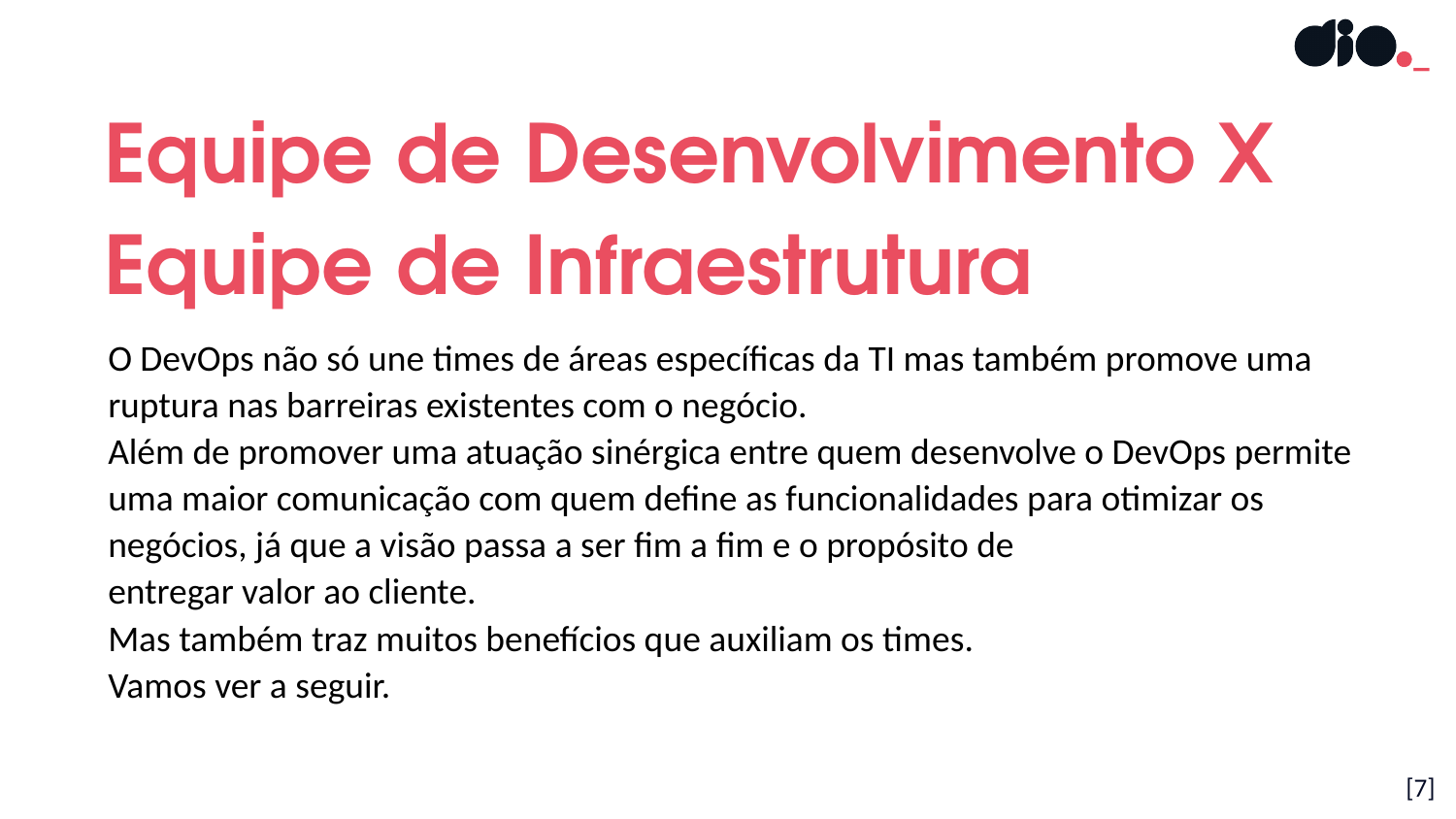

Equipe de Desenvolvimento X Equipe de Infraestrutura
O DevOps não só une times de áreas específicas da TI mas também promove uma ruptura nas barreiras existentes com o negócio.
Além de promover uma atuação sinérgica entre quem desenvolve o DevOps permite uma maior comunicação com quem define as funcionalidades para otimizar os negócios, já que a visão passa a ser fim a fim e o propósito de
entregar valor ao cliente.
Mas também traz muitos benefícios que auxiliam os times.
Vamos ver a seguir.
[7]